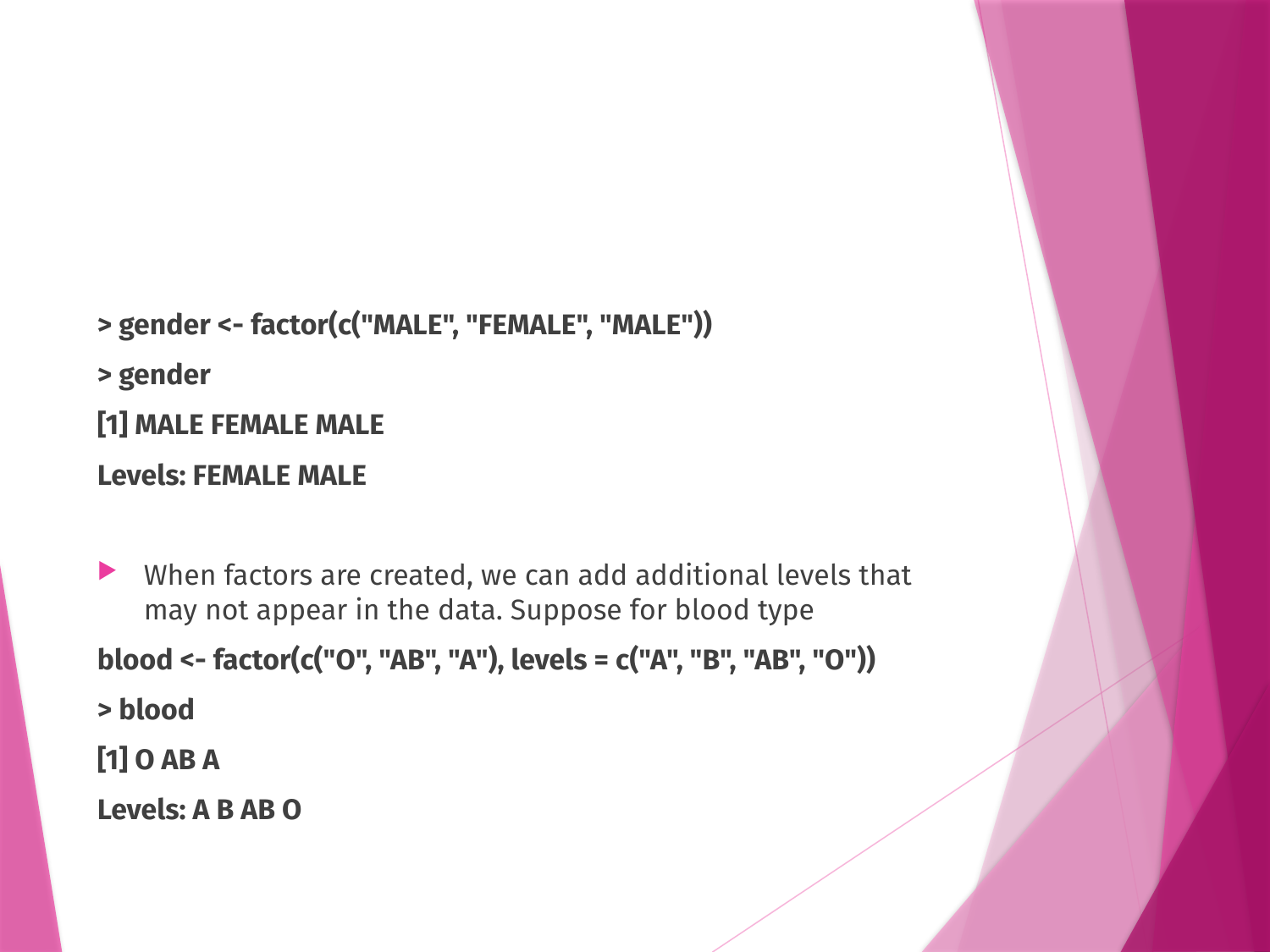

#
> gender <- factor(c("MALE", "FEMALE", "MALE"))
> gender
[1] MALE FEMALE MALE
Levels: FEMALE MALE

When factors are created, we can add additional levels that may not appear in the data. Suppose for blood type
blood <- factor(c("O", "AB", "A"), levels = c("A", "B", "AB", "O"))
> blood
[1] O AB A
Levels: A B AB O